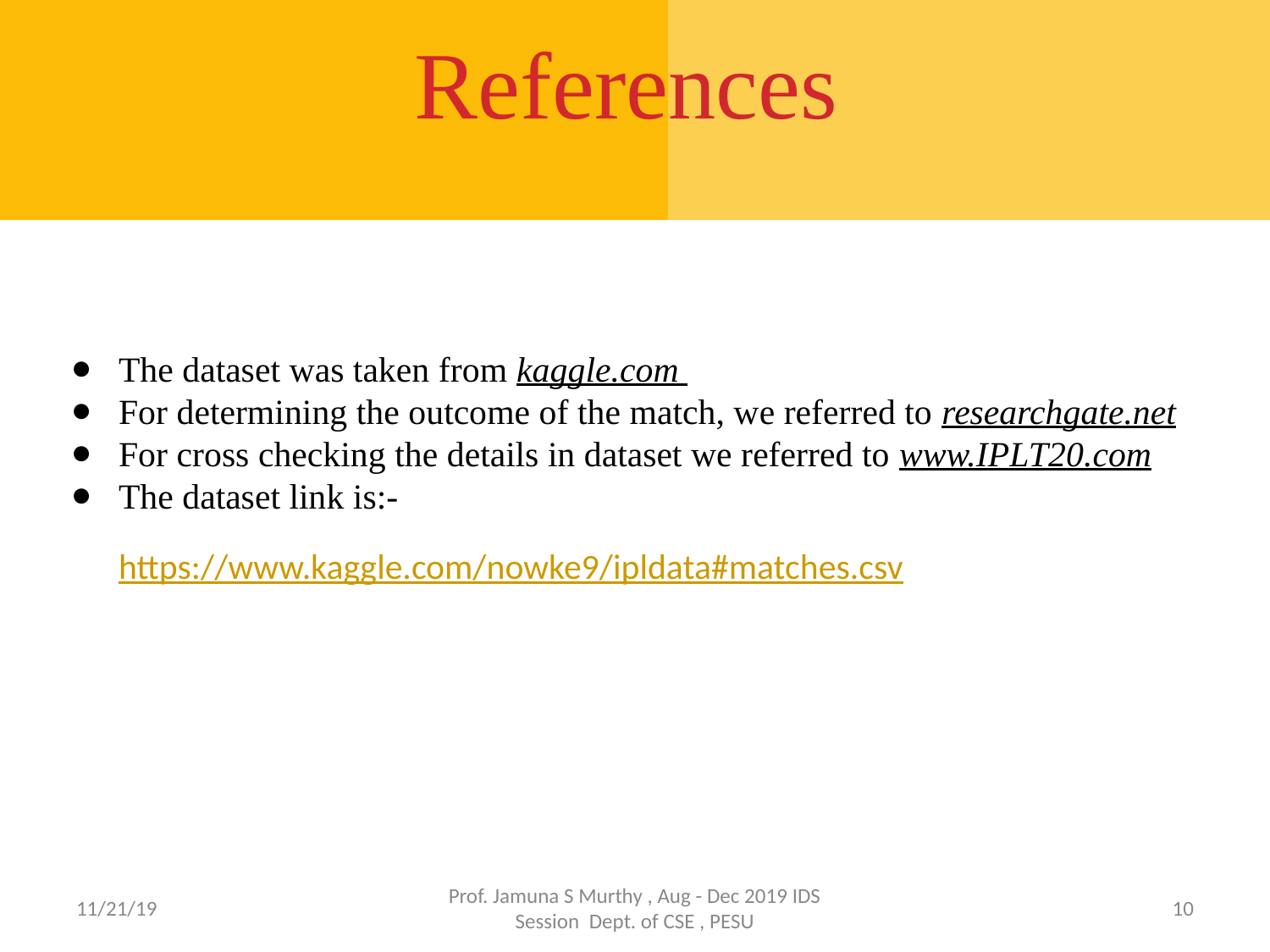

References
The dataset was taken from kaggle.com
For determining the outcome of the match, we referred to researchgate.net
For cross checking the details in dataset we referred to www.IPLT20.com
The dataset link is:-
https://www.kaggle.com/nowke9/ipldata#matches.csv

11/21/19
Prof. Jamuna S Murthy , Aug - Dec 2019 IDS Session  Dept. of CSE , PESU
10